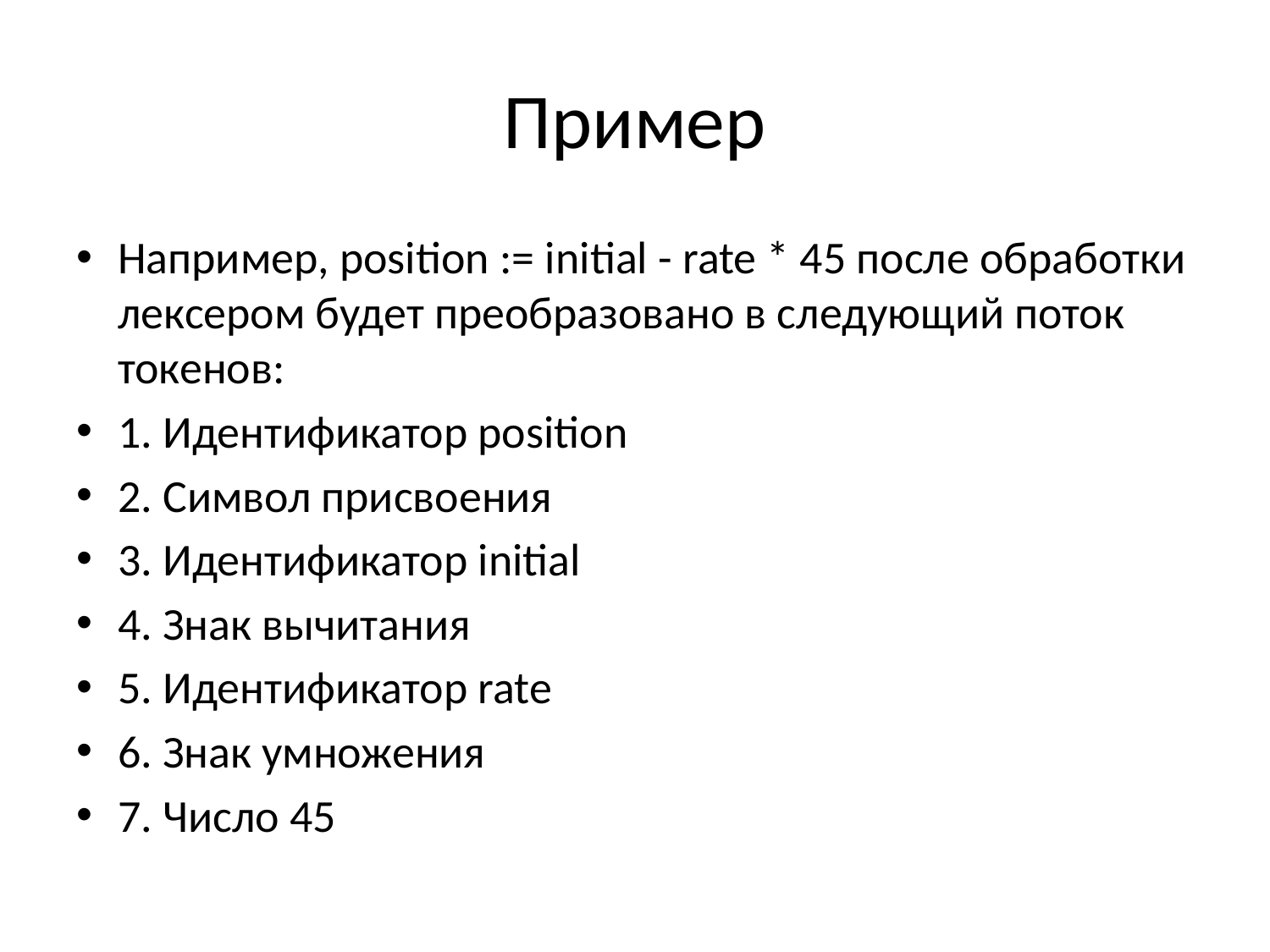

# Пример
Например, position := initial - rate * 45 после обработки лексером будет преобразовано в следующий поток токенов:
1. Идентификатор position
2. Символ присвоения
3. Идентификатор initial
4. Знак вычитания
5. Идентификатор rate
6. Знак умножения
7. Число 45